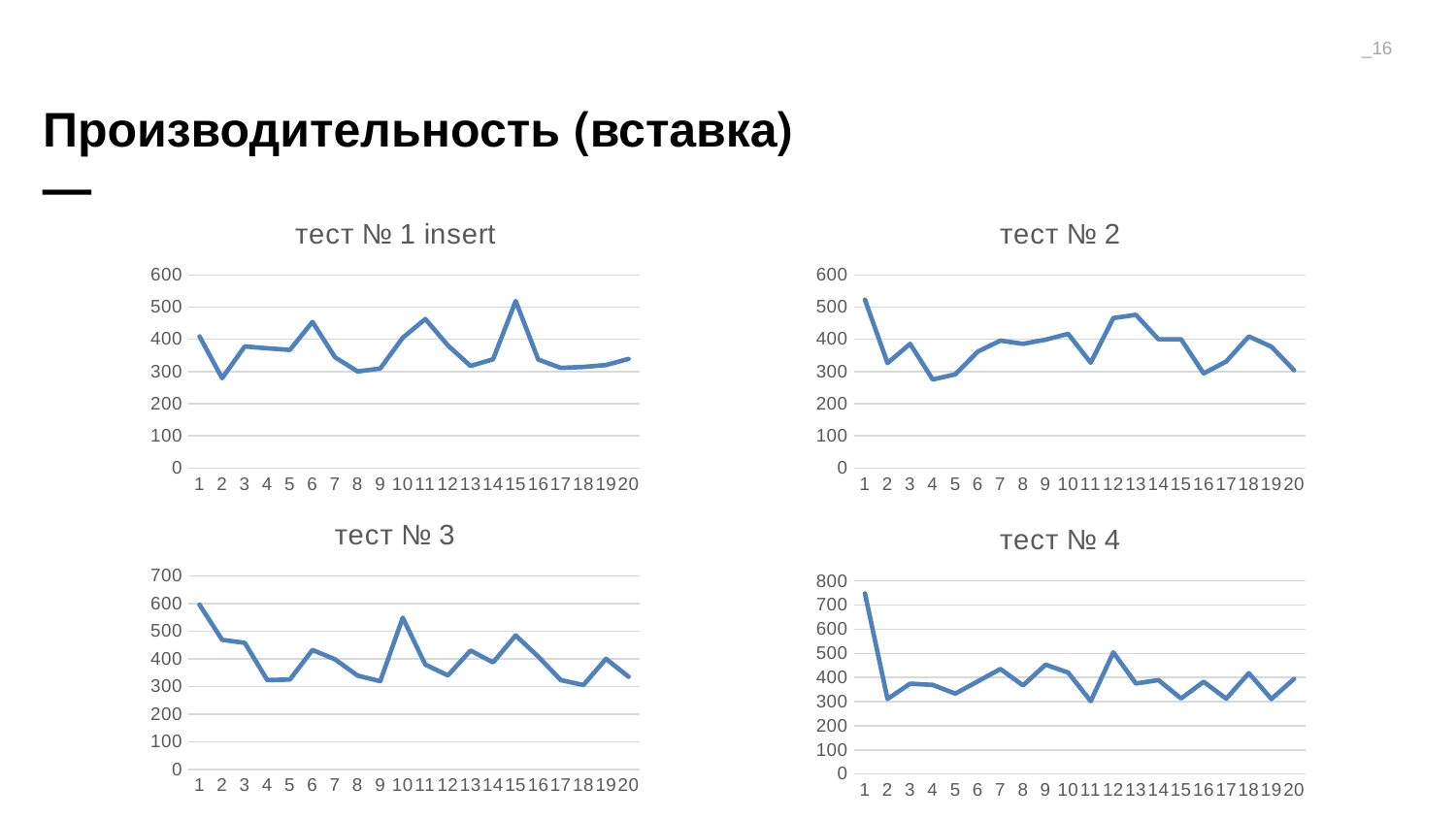

_16
Производительность (вставка)
—

### Chart:

| Category | тест № 2 |
|---|---|
| 1 | 523.0 |
| 2 | 326.0 |
| 3 | 386.0 |
| 4 | 275.0 |
| 5 | 291.0 |
| 6 | 362.0 |
| 7 | 396.0 |
| 8 | 386.0 |
| 9 | 399.0 |
| 10 | 417.0 |
| 11 | 327.0 |
| 12 | 466.0 |
| 13 | 476.0 |
| 14 | 400.0 |
| 15 | 400.0 |
| 16 | 294.0 |
| 17 | 331.0 |
| 18 | 409.0 |
| 19 | 377.0 |
| 20 | 304.0 |

### Chart: тест № 1 insert

| Category | insert |
|---|---|
| 1 | 409.0 |
| 2 | 279.0 |
| 3 | 378.0 |
| 4 | 372.0 |
| 5 | 367.0 |
| 6 | 454.0 |
| 7 | 344.0 |
| 8 | 300.0 |
| 9 | 309.0 |
| 10 | 405.0 |
| 11 | 463.0 |
| 12 | 381.0 |
| 13 | 317.0 |
| 14 | 338.0 |
| 15 | 519.0 |
| 16 | 337.0 |
| 17 | 311.0 |
| 18 | 314.0 |
| 19 | 320.0 |
| 20 | 339.0 |

### Chart:

| Category | тест № 3 |
|---|---|
| 1 | 596.0 |
| 2 | 469.0 |
| 3 | 458.0 |
| 4 | 323.0 |
| 5 | 325.0 |
| 6 | 432.0 |
| 7 | 398.0 |
| 8 | 339.0 |
| 9 | 319.0 |
| 10 | 549.0 |
| 11 | 379.0 |
| 12 | 340.0 |
| 13 | 430.0 |
| 14 | 387.0 |
| 15 | 485.0 |
| 16 | 408.0 |
| 17 | 323.0 |
| 18 | 305.0 |
| 19 | 400.0 |
| 20 | 335.0 |

### Chart:

| Category | тест № 4 |
|---|---|
| 1 | 748.0 |
| 2 | 311.0 |
| 3 | 374.0 |
| 4 | 369.0 |
| 5 | 333.0 |
| 6 | 384.0 |
| 7 | 435.0 |
| 8 | 367.0 |
| 9 | 453.0 |
| 10 | 420.0 |
| 11 | 302.0 |
| 12 | 504.0 |
| 13 | 375.0 |
| 14 | 389.0 |
| 15 | 313.0 |
| 16 | 382.0 |
| 17 | 312.0 |
| 18 | 418.0 |
| 19 | 311.0 |
| 20 | 394.0 |